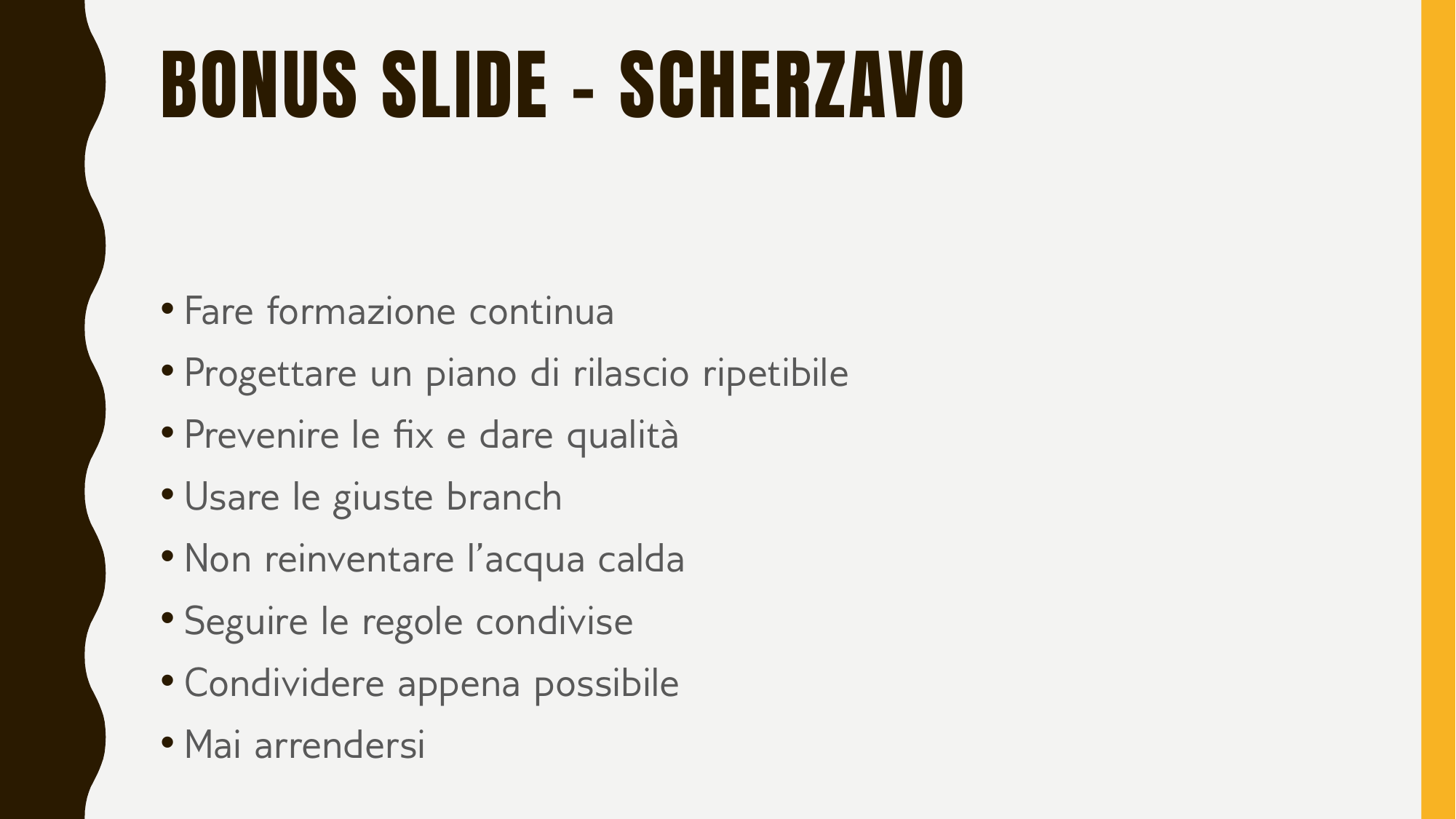

# Bonus slide – scherzavo
Fare formazione continua
Progettare un piano di rilascio ripetibile
Prevenire le fix e dare qualità
Usare le giuste branch
Non reinventare l’acqua calda
Seguire le regole condivise
Condividere appena possibile
Mai arrendersi